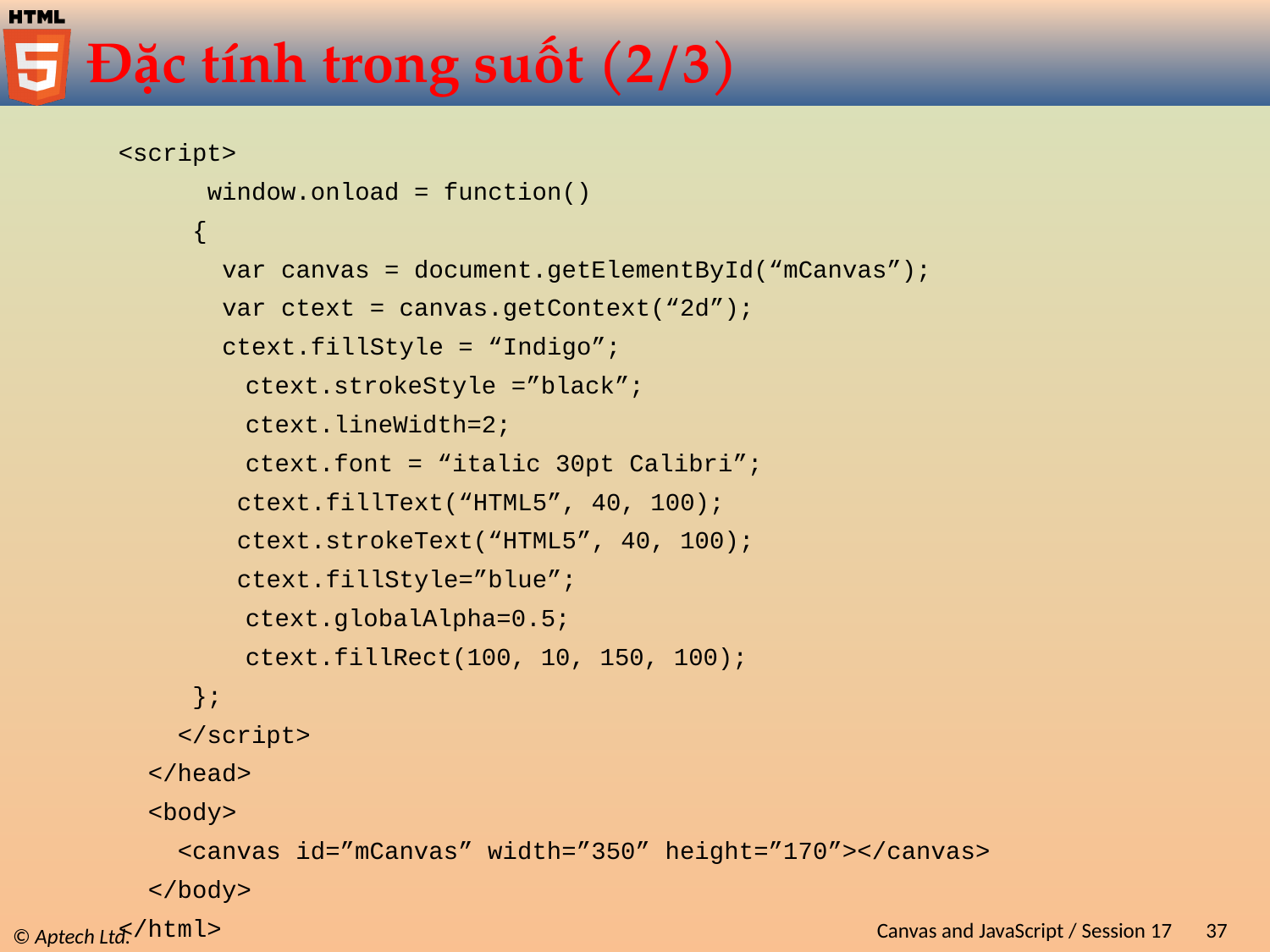

# Đặc tính trong suốt (2/3)
<script>
      window.onload = function()
     {
       var canvas = document.getElementById(“mCanvas”);
       var ctext = canvas.getContext(“2d”);
       ctext.fillStyle = “Indigo”;
	ctext.strokeStyle =”black”;
	ctext.lineWidth=2;
	ctext.font = “italic 30pt Calibri”;
        ctext.fillText(“HTML5”, 40, 100);
        ctext.strokeText(“HTML5”, 40, 100);
        ctext.fillStyle=”blue”;
	ctext.globalAlpha=0.5;
	ctext.fillRect(100, 10, 150, 100);
     };
    </script>
  </head>
  <body>
    <canvas id=”mCanvas” width=”350” height=”170”></canvas>
  </body>
</html>
Canvas and JavaScript / Session 17
37